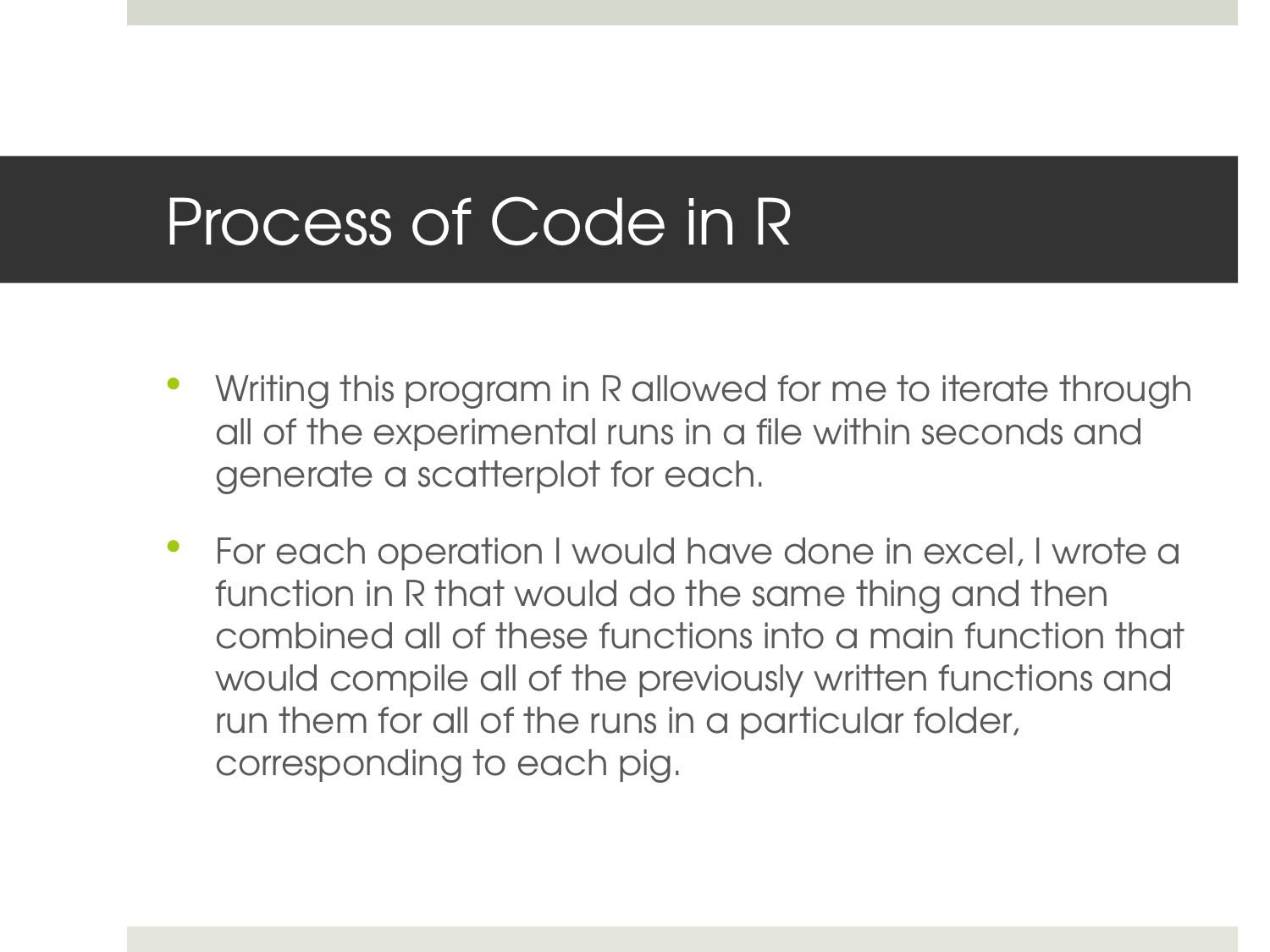

# Process of Code in R
Writing this program in R allowed for me to iterate through all of the experimental runs in a file within seconds and generate a scatterplot for each.
For each operation I would have done in excel, I wrote a function in R that would do the same thing and then combined all of these functions into a main function that would compile all of the previously written functions and run them for all of the runs in a particular folder, corresponding to each pig.